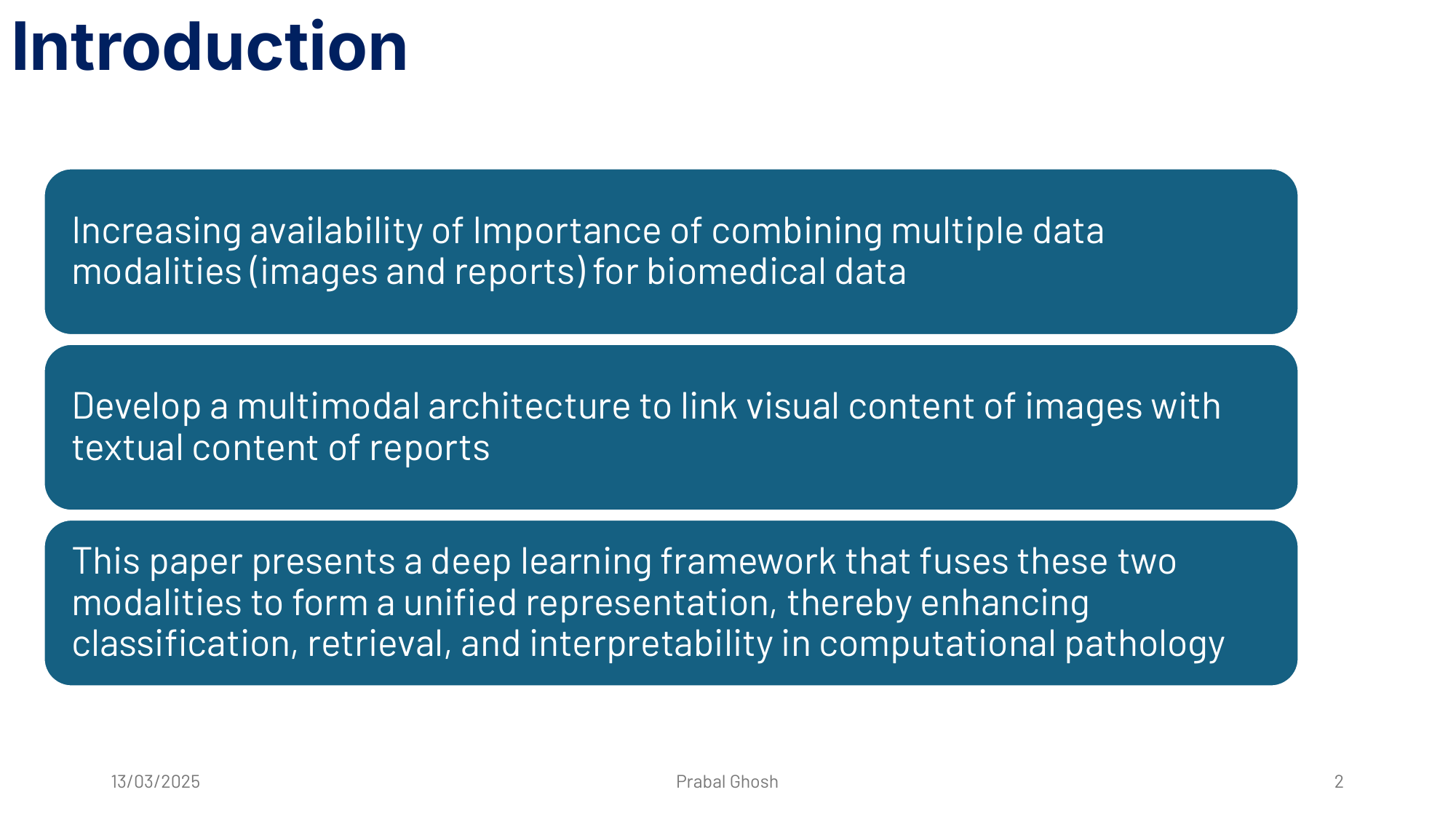

# Introduction
Increasing availability of Importance of combining multiple data modalities (images and reports) for biomedical data
Develop a multimodal architecture to link visual content of images with textual content of reports
This paper presents a deep learning framework that fuses these two modalities to form a unified representation, thereby enhancing classification, retrieval, and interpretability in computational pathology
13/03/2025
Prabal Ghosh
2